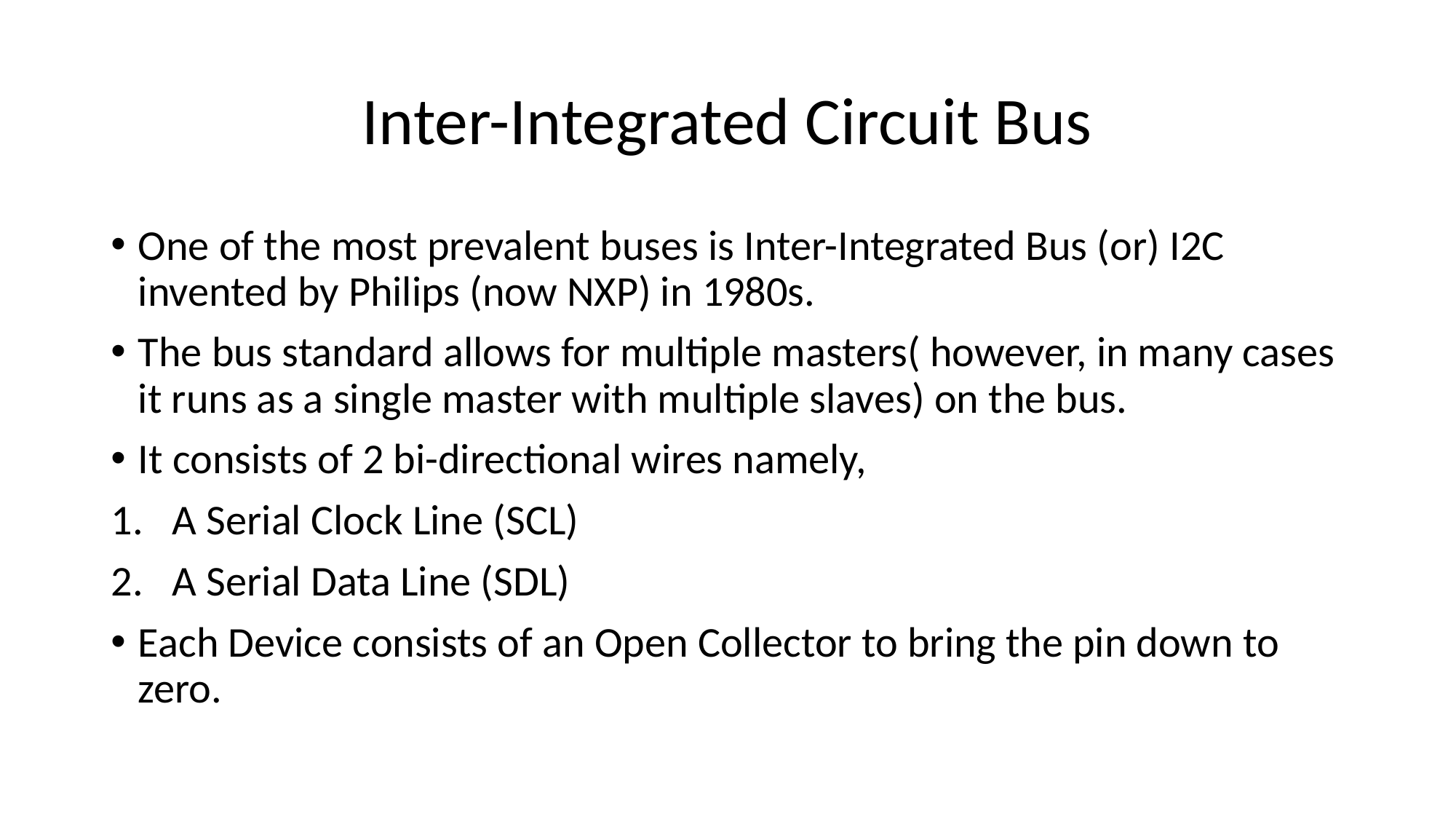

# Inter-Integrated Circuit Bus
One of the most prevalent buses is Inter-Integrated Bus (or) I2C invented by Philips (now NXP) in 1980s.
The bus standard allows for multiple masters( however, in many cases it runs as a single master with multiple slaves) on the bus.
It consists of 2 bi-directional wires namely,
A Serial Clock Line (SCL)
A Serial Data Line (SDL)
Each Device consists of an Open Collector to bring the pin down to zero.